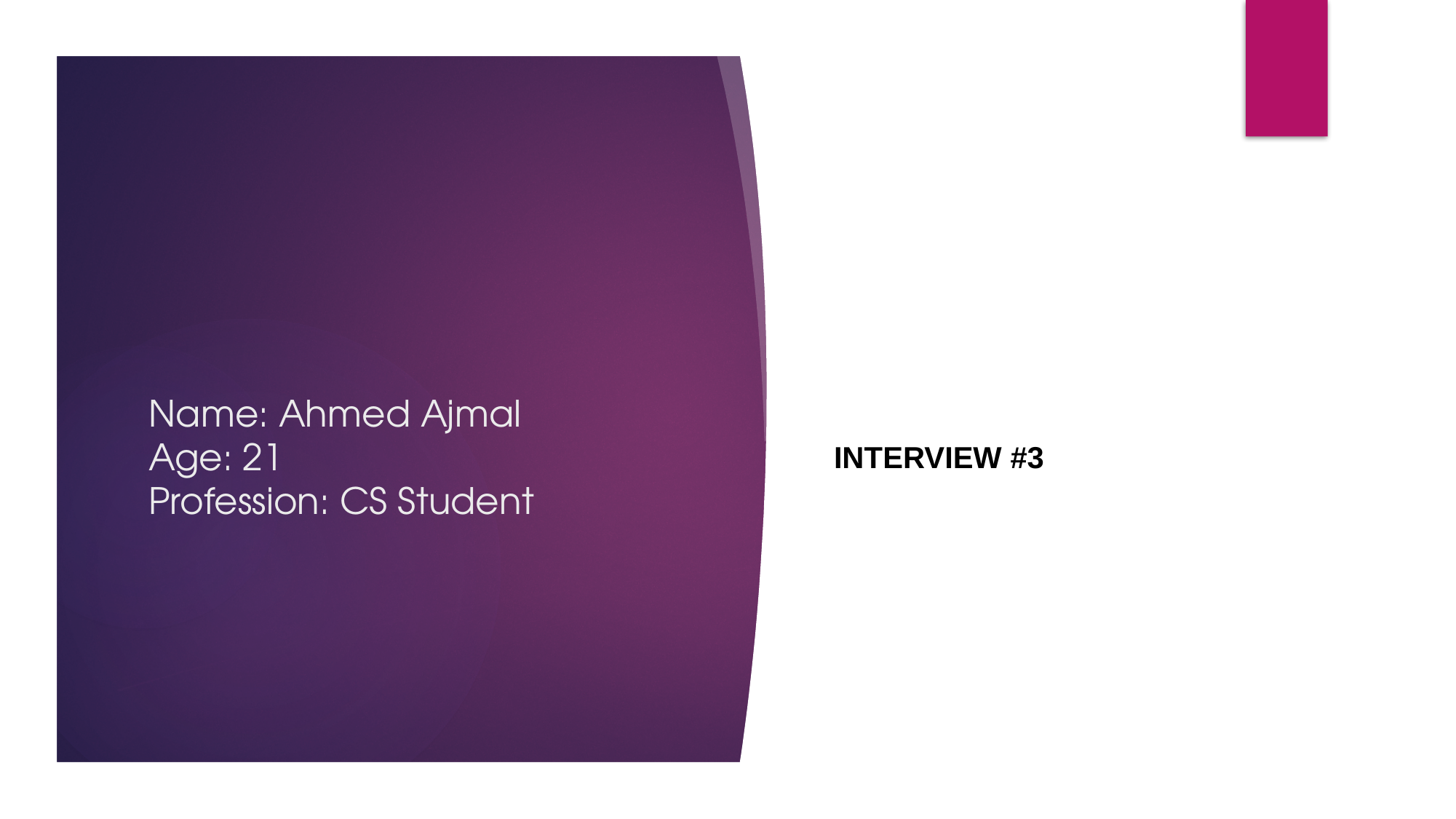

Interview #3
# Name: Ahmed Ajmal Age: 21 Profession: CS Student